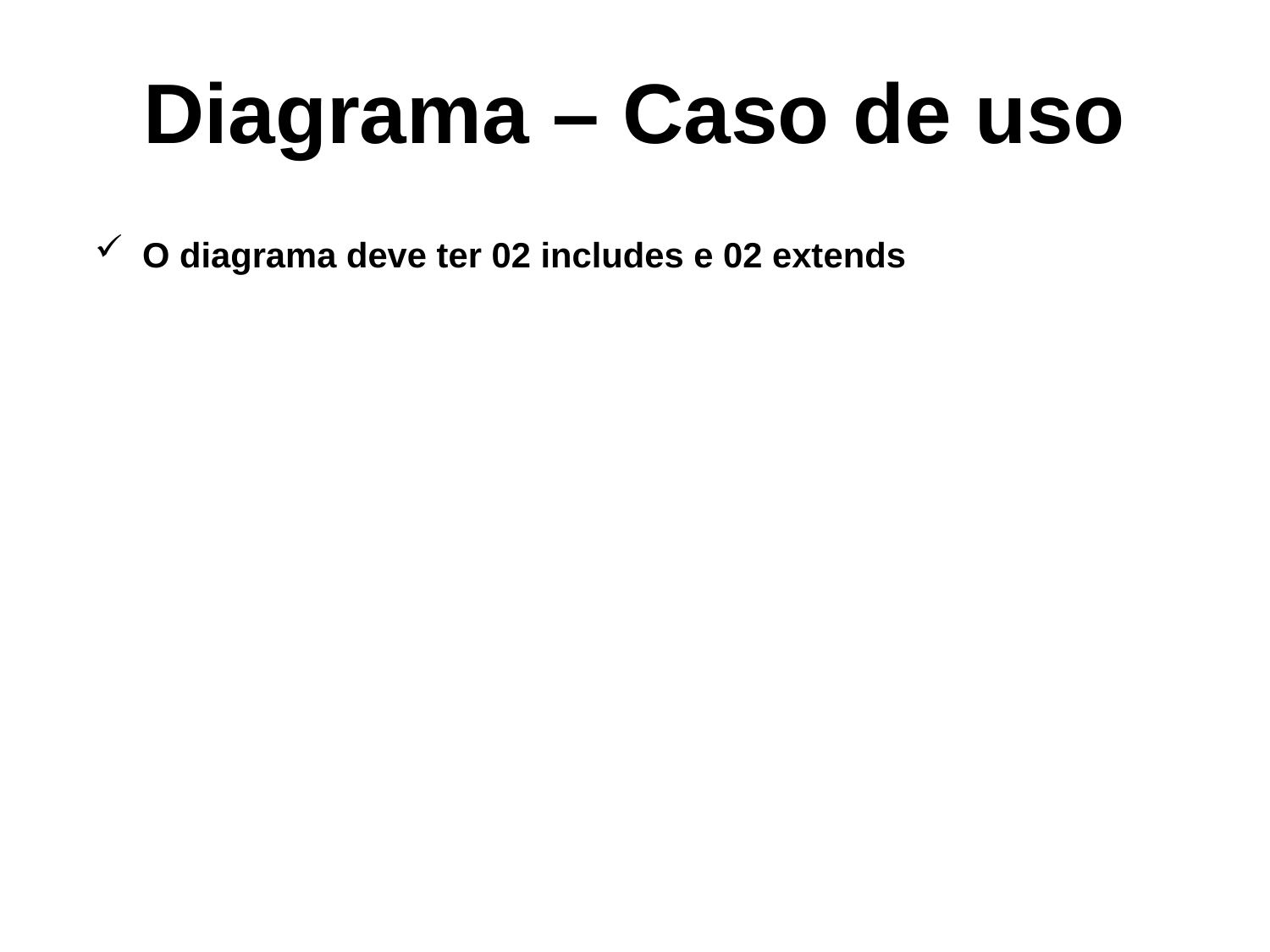

# Diagrama – Caso de uso
O diagrama deve ter 02 includes e 02 extends